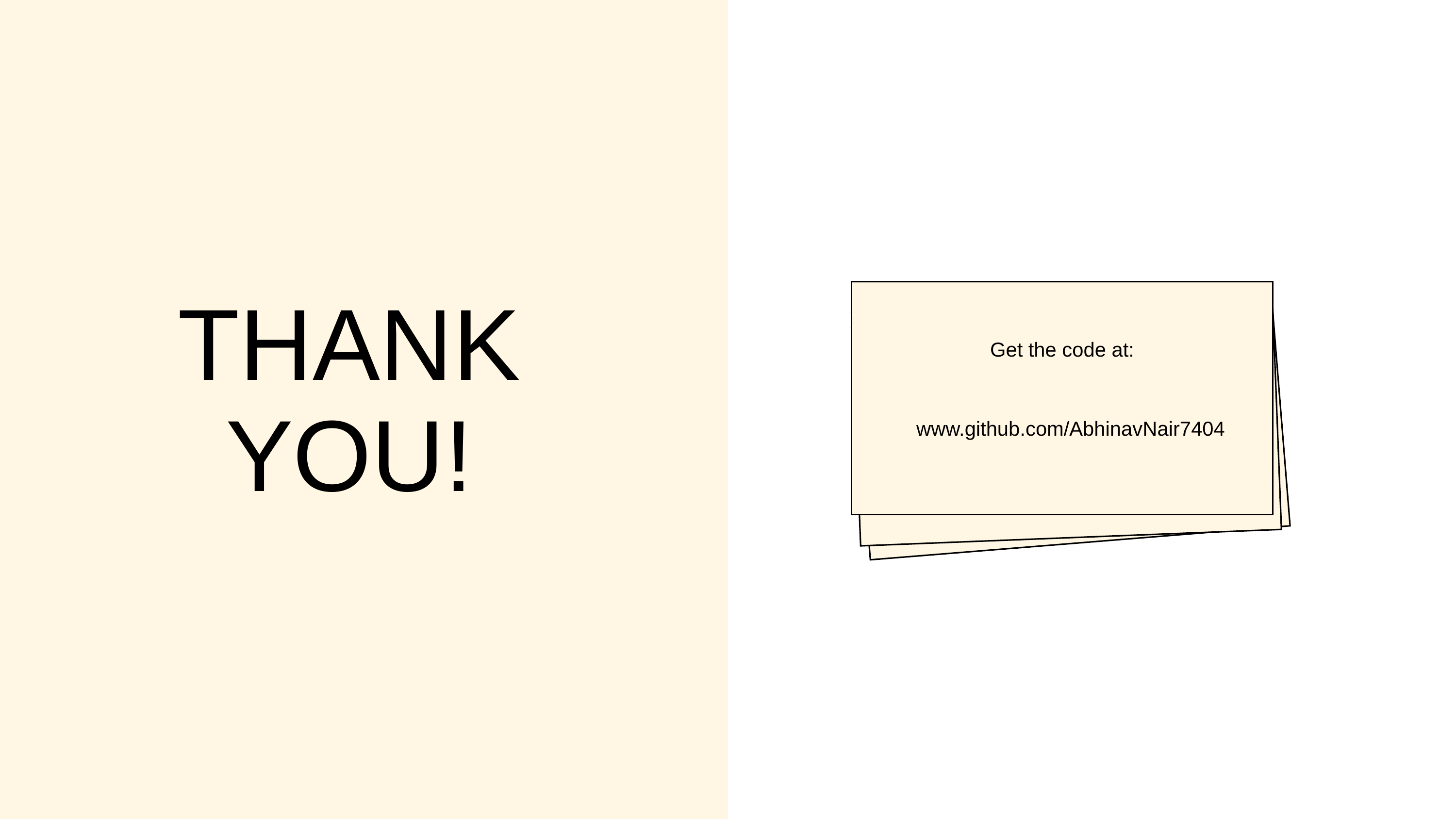

THANK
YOU!

Get the code at:
www.github.com/AbhinavNair7404